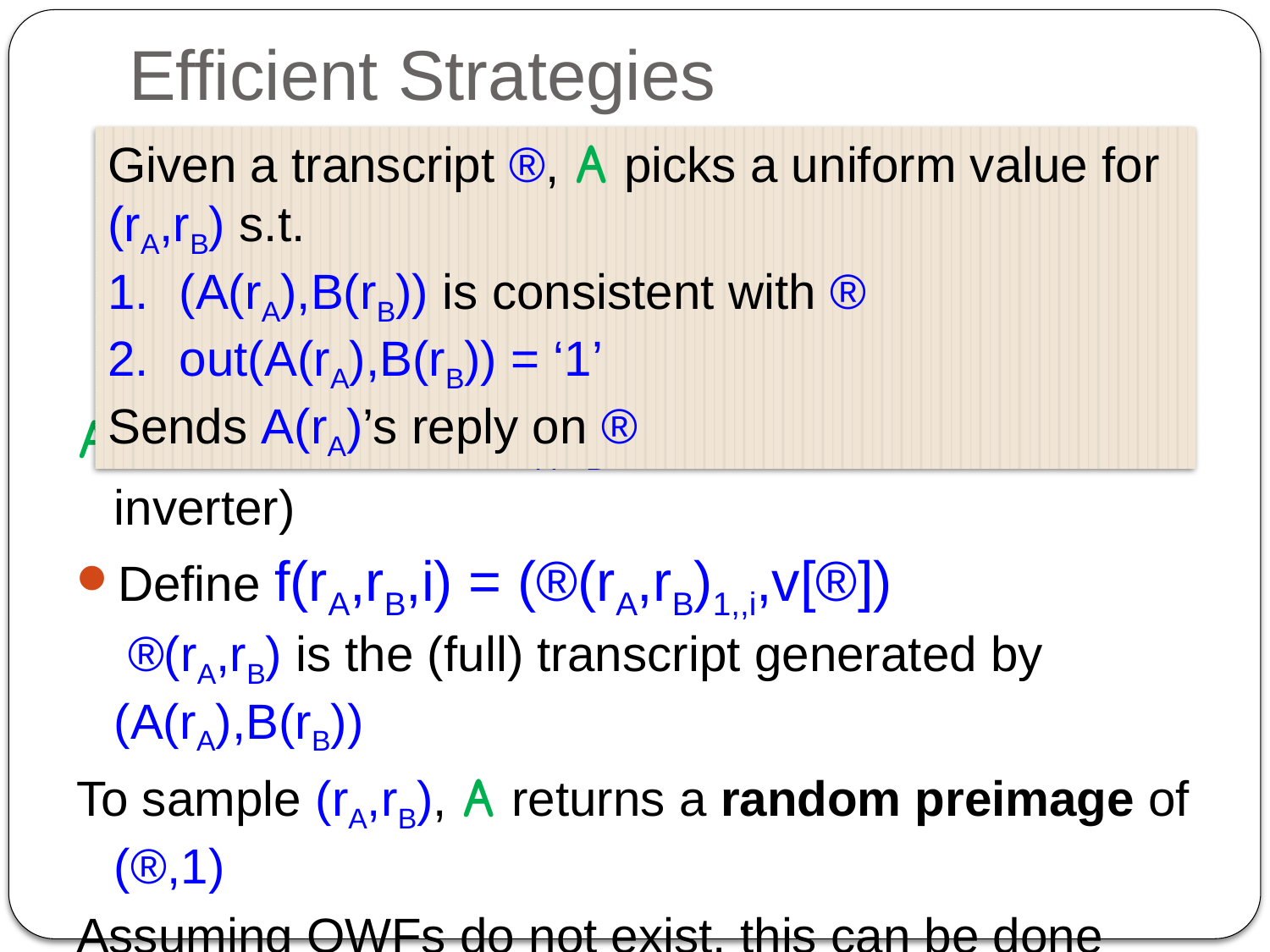

# Efficient Strategies
Given a transcript ®, A picks a uniform value for (rA,rB) s.t.
(A(rA),B(rB)) is consistent with ®
out(A(rA),B(rB)) = ‘1’
Sends A(rA)’s reply on ®
A needs to sample (rA,rB) efficiently  (given OWFs inverter)
Define f(rA,rB,i) = (®(rA,rB)1,,i,v[®])
 ®(rA,rB) is the (full) transcript generated by (A(rA),B(rB))
To sample (rA,rB), A returns a random preimage of (®,1)
Assuming OWFs do not exist, this can be done efficiently for unifromly chosen outputs of f  [IL ‘89]
Problem: the distribution induced by (A,B) might be far from uniform